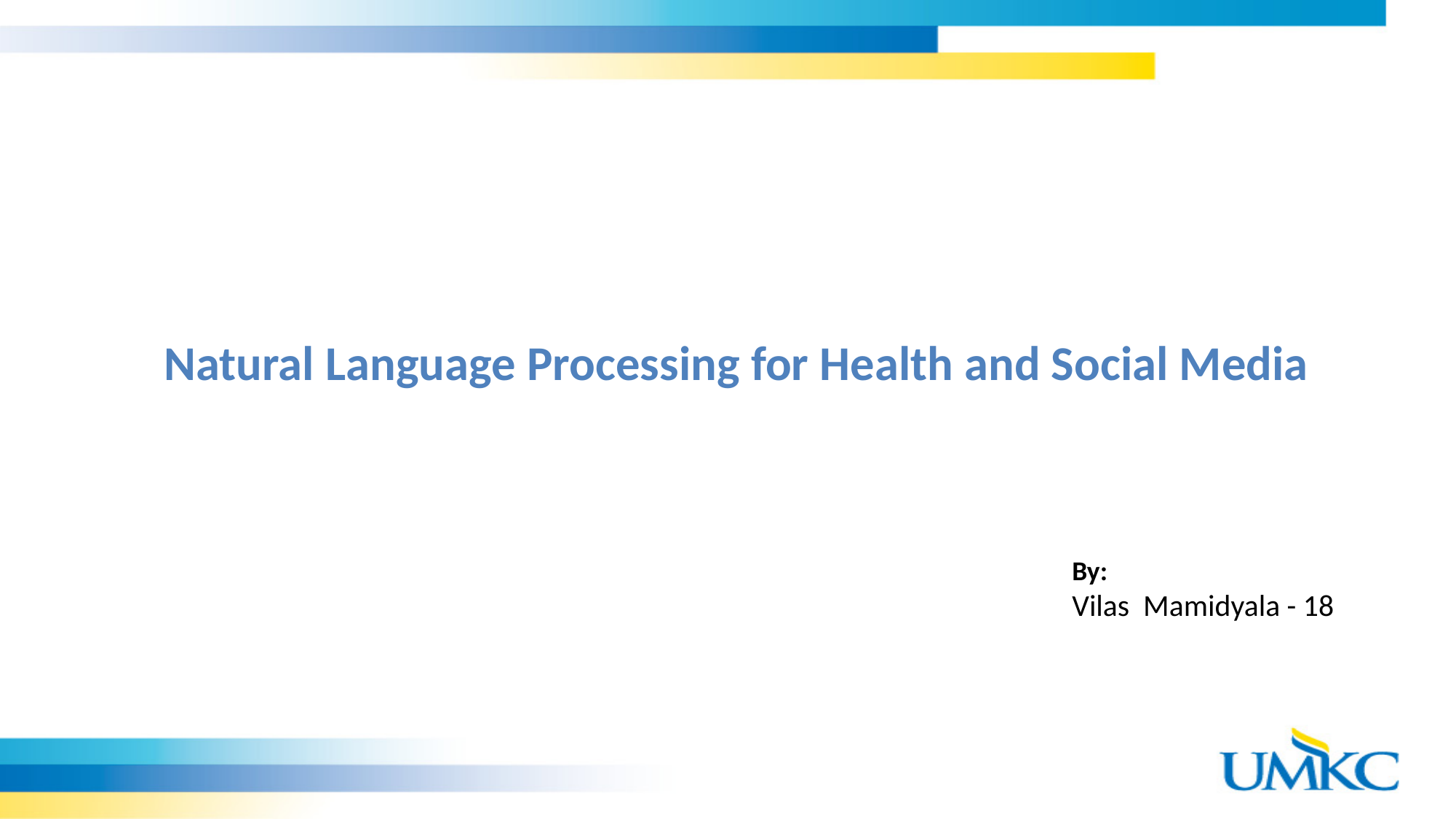

Natural Language Processing for Health and Social Media
By:
Vilas  Mamidyala - 18